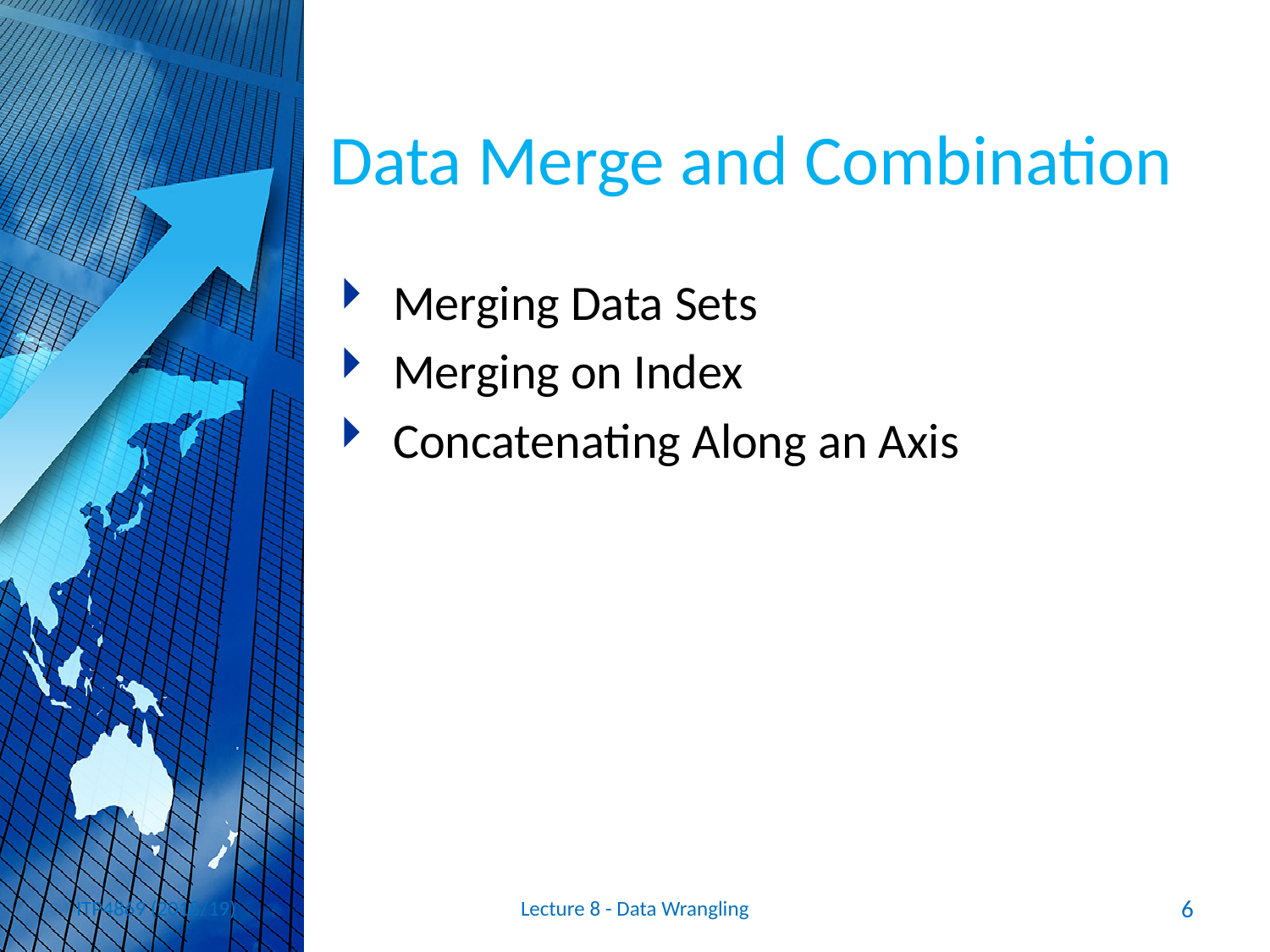

# Data Merge and Combination
Merging Data Sets
Merging on Index
Concatenating Along an Axis
ITP4869 (2018/19)
Lecture 8 - Data Wrangling
6